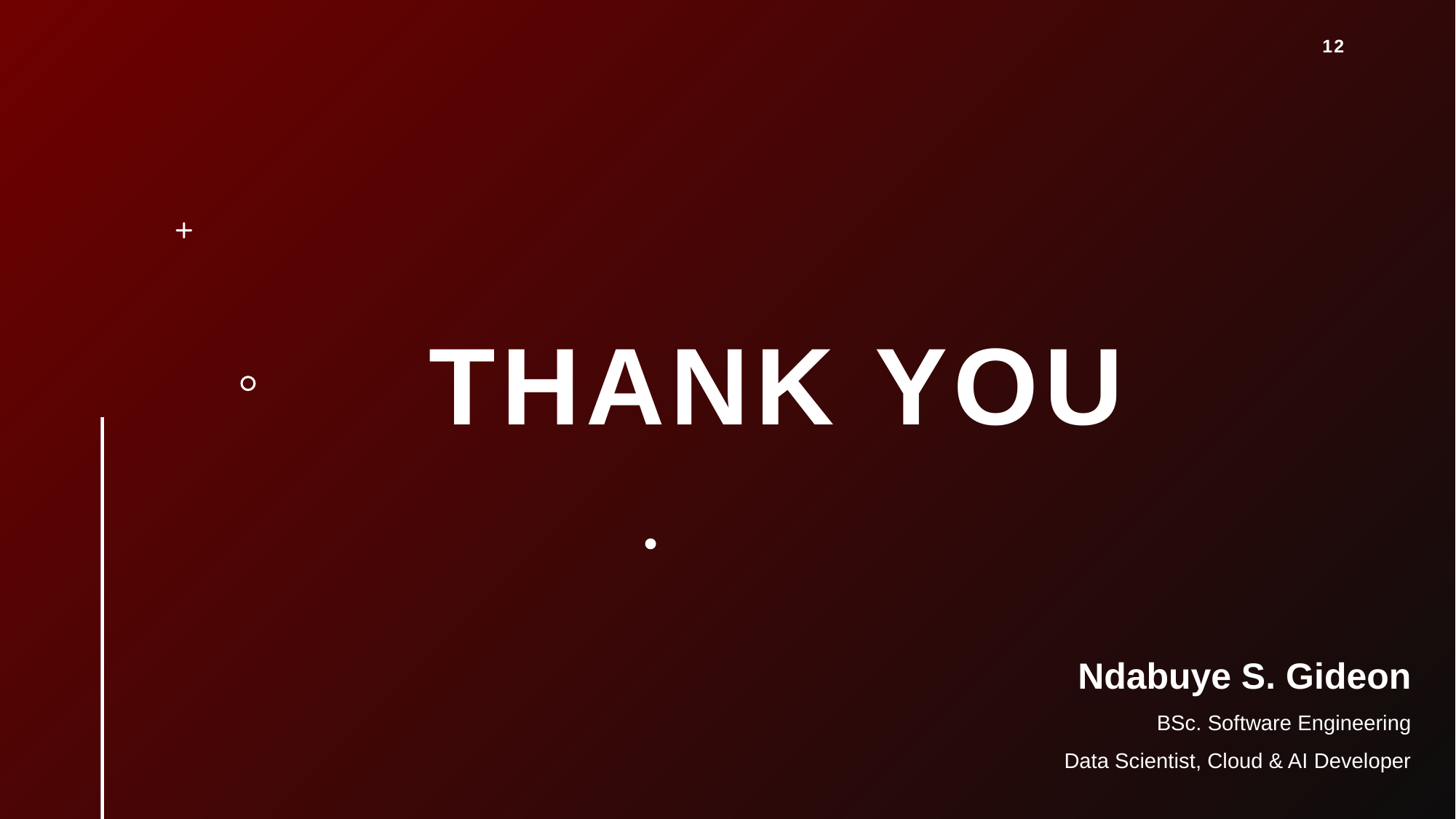

12
# Thank you
Ndabuye S. Gideon
BSc. Software Engineering
Data Scientist, Cloud & AI Developer